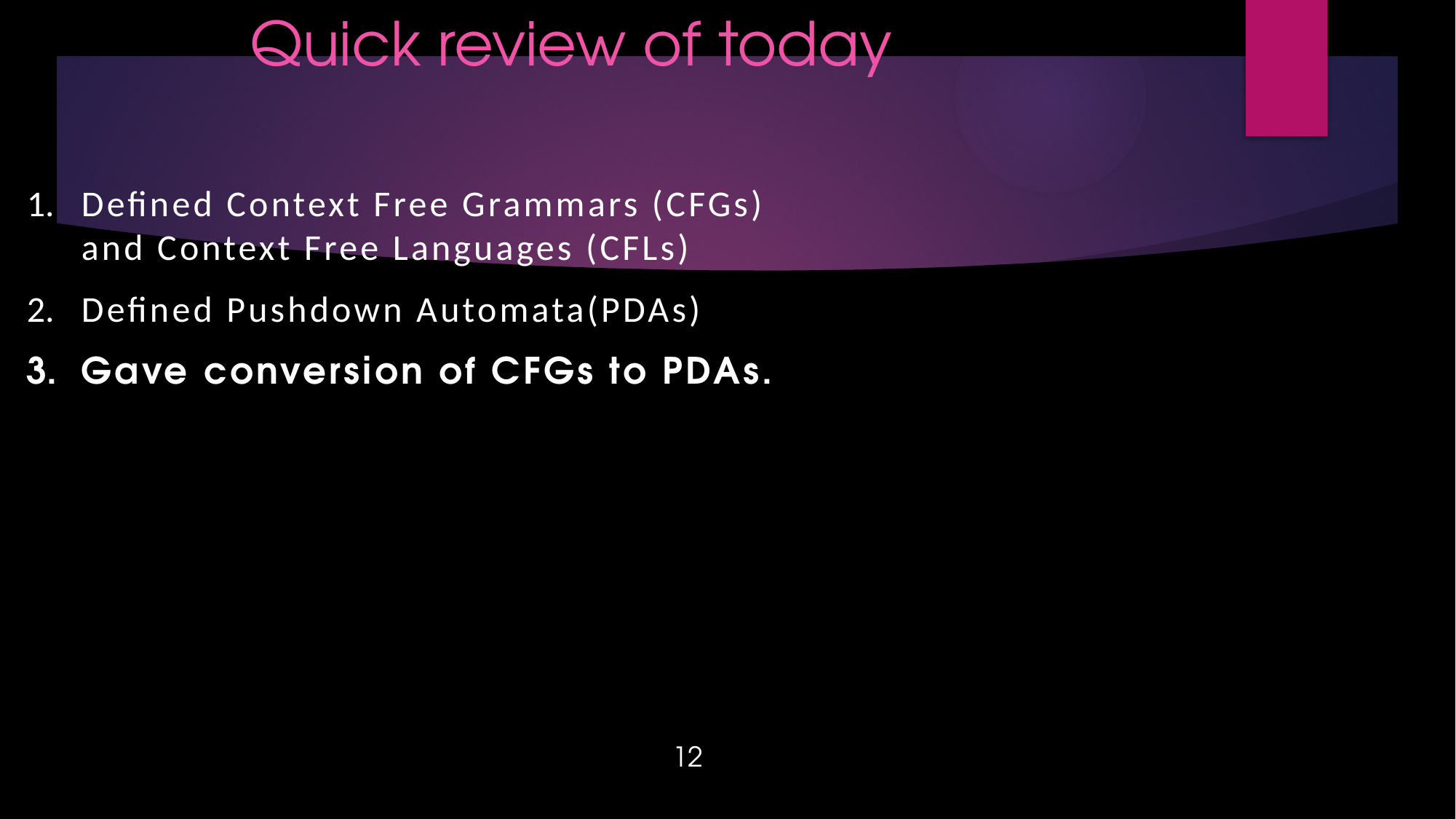

Quick review of today
Defined Context Free Grammars (CFGs)
and Context Free Languages (CFLs)
Defined Pushdown Automata(PDAs)
Gave conversion of CFGs to PDAs.
12